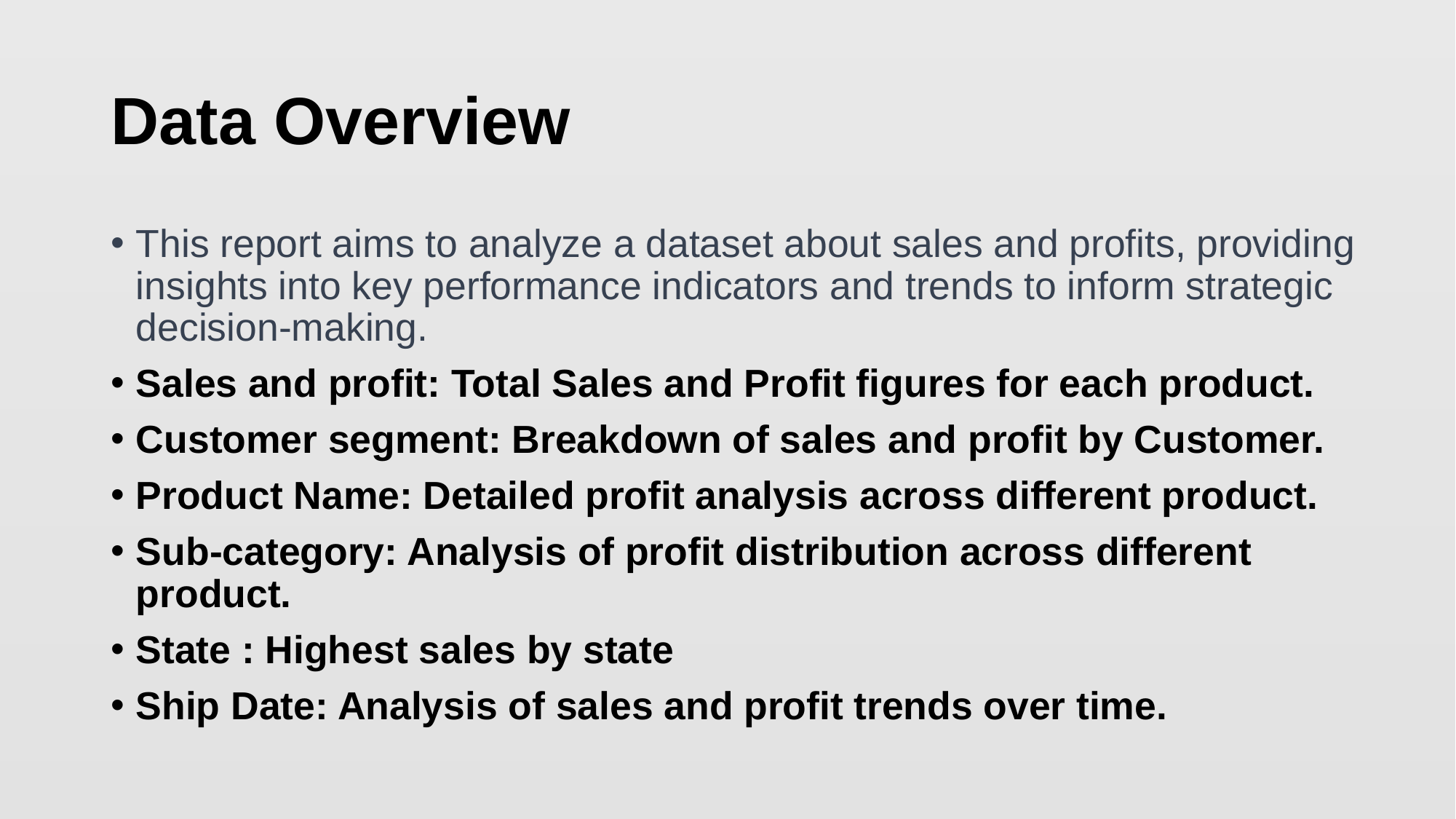

# Data Overview
This report aims to analyze a dataset about sales and profits, providing insights into key performance indicators and trends to inform strategic decision-making.
Sales and profit: Total Sales and Profit figures for each product.
Customer segment: Breakdown of sales and profit by Customer.
Product Name: Detailed profit analysis across different product.
Sub-category: Analysis of profit distribution across different product.
State : Highest sales by state
Ship Date: Analysis of sales and profit trends over time.